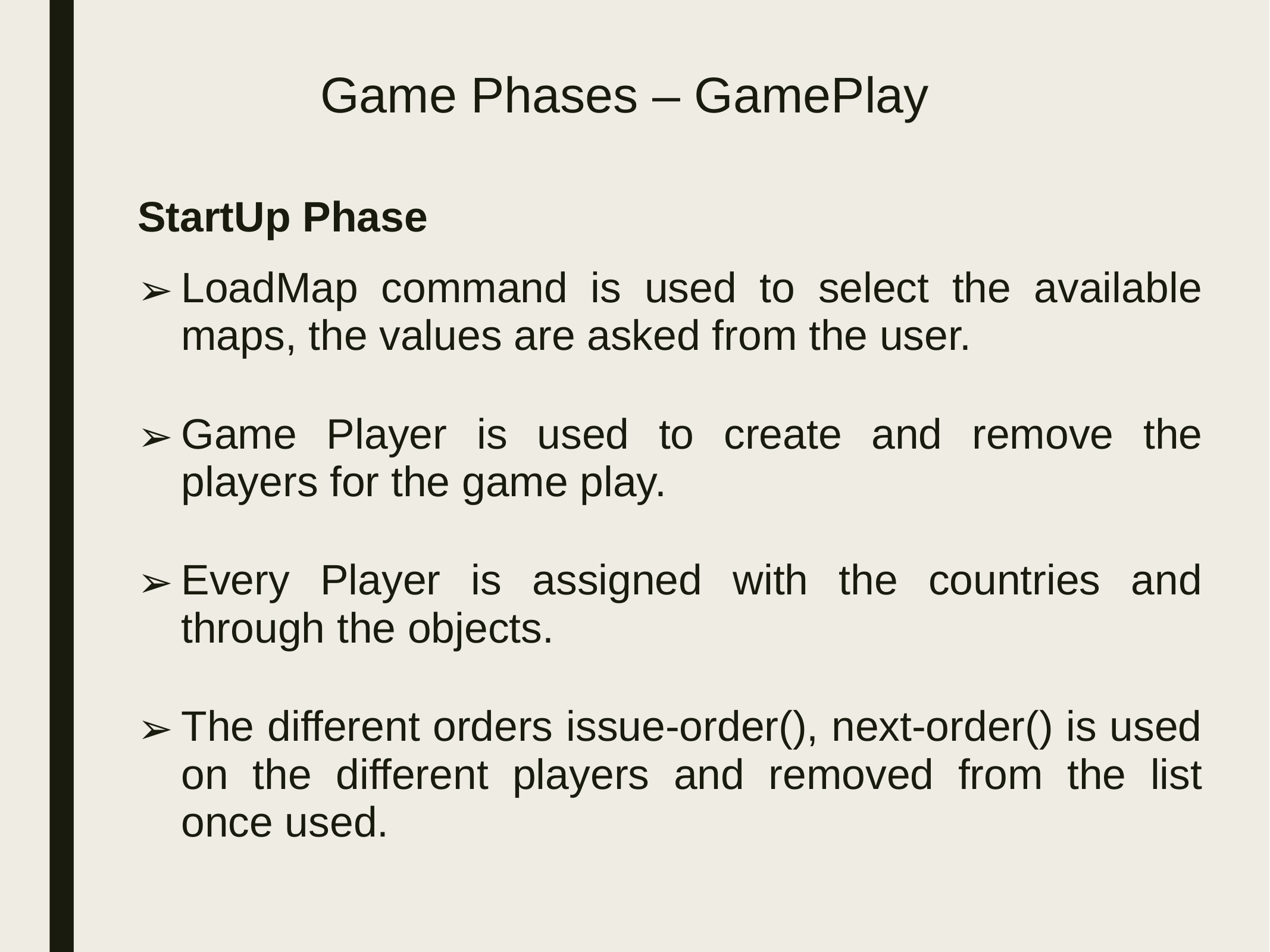

# Game Phases – GamePlay
StartUp Phase

LoadMap command is used to select the available maps, the values are asked from the user.

Game Player is used to create and remove the players for the game play.

Every Player is assigned with the countries and through the objects.

The different orders issue-order(), next-order() is used on the different players and removed from the list once used.